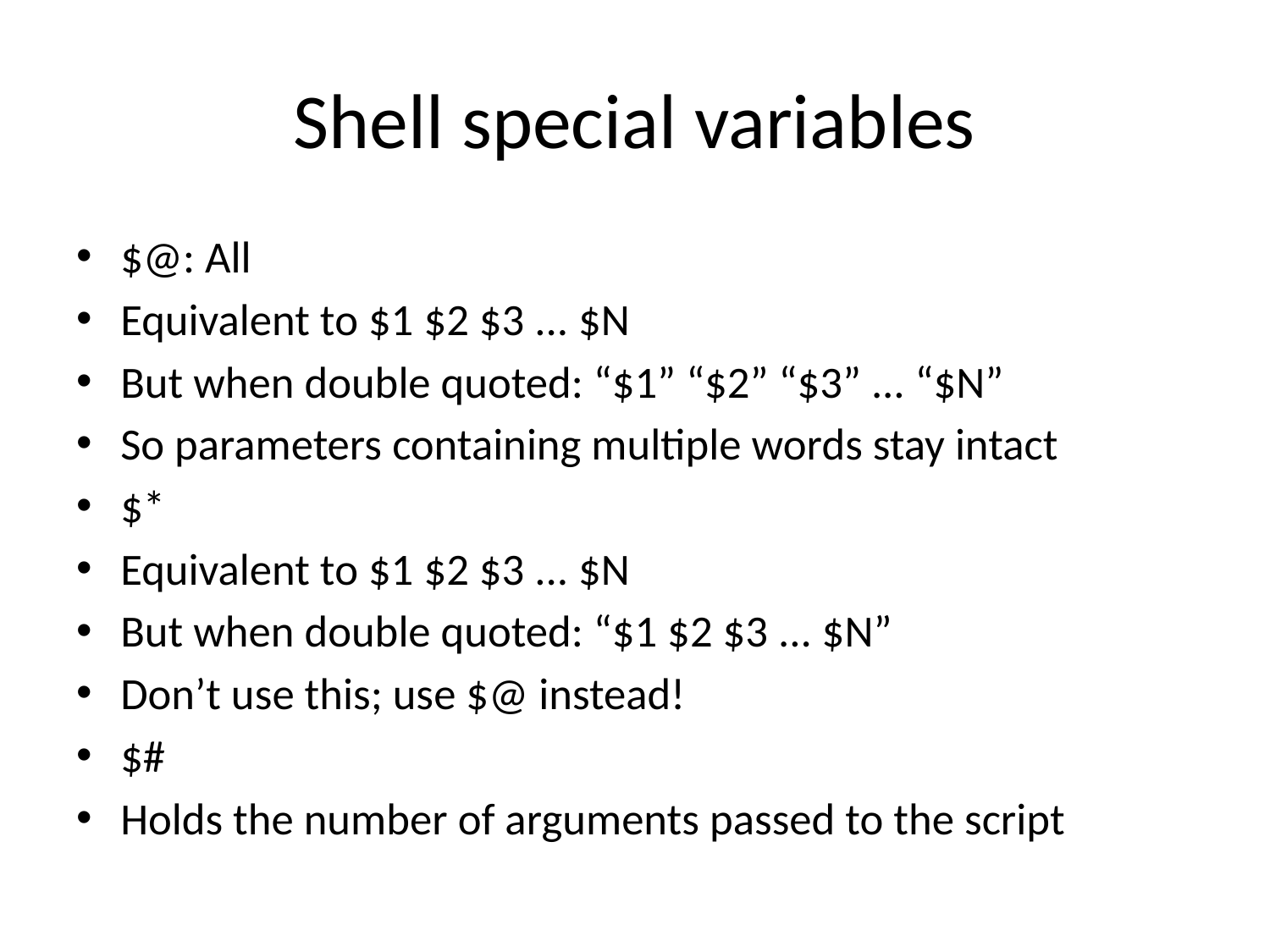

# Shell special variables
$@: All
Equivalent to $1 $2 $3 ... $N
But when double quoted: “$1” “$2” “$3” ... “$N”
So parameters containing multiple words stay intact
$*
Equivalent to $1 $2 $3 ... $N
But when double quoted: “$1 $2 $3 ... $N”
Don’t use this; use $@ instead!
$#
Holds the number of arguments passed to the script